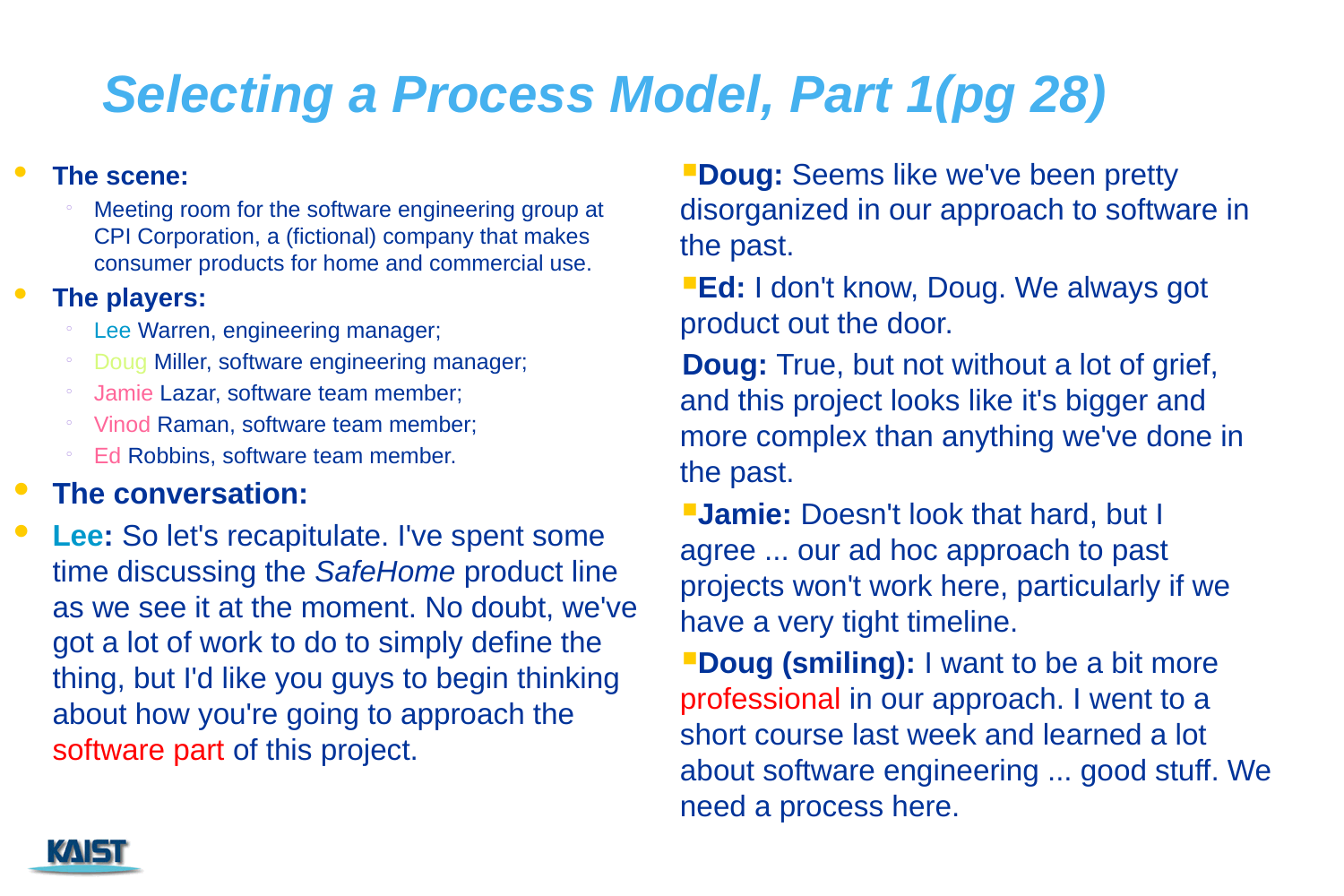

Selecting a Process Model, Part 1(pg 28)
Doug: Seems like we've been pretty disorganized in our approach to software in the past.
Ed: I don't know, Doug. We always got product out the door.
Doug: True, but not without a lot of grief, and this project looks like it's bigger and more complex than anything we've done in the past.
Jamie: Doesn't look that hard, but I agree ... our ad hoc approach to past projects won't work here, particularly if we have a very tight timeline.
Doug (smiling): I want to be a bit more professional in our approach. I went to a short course last week and learned a lot about software engineering ... good stuff. We need a process here.

The scene:
Meeting room for the software engineering group at CPI Corporation, a (fictional) company that makes consumer products for home and commercial use.
The players:
Lee Warren, engineering manager;
Doug Miller, software engineering manager;
Jamie Lazar, software team member;
Vinod Raman, software team member;
Ed Robbins, software team member.
The conversation:
Lee: So let's recapitulate. I've spent some time discussing the SafeHome product line as we see it at the moment. No doubt, we've got a lot of work to do to simply define the thing, but I'd like you guys to begin thinking about how you're going to approach the software part of this project.

14
CS350 Intro. to SE Spring 2008